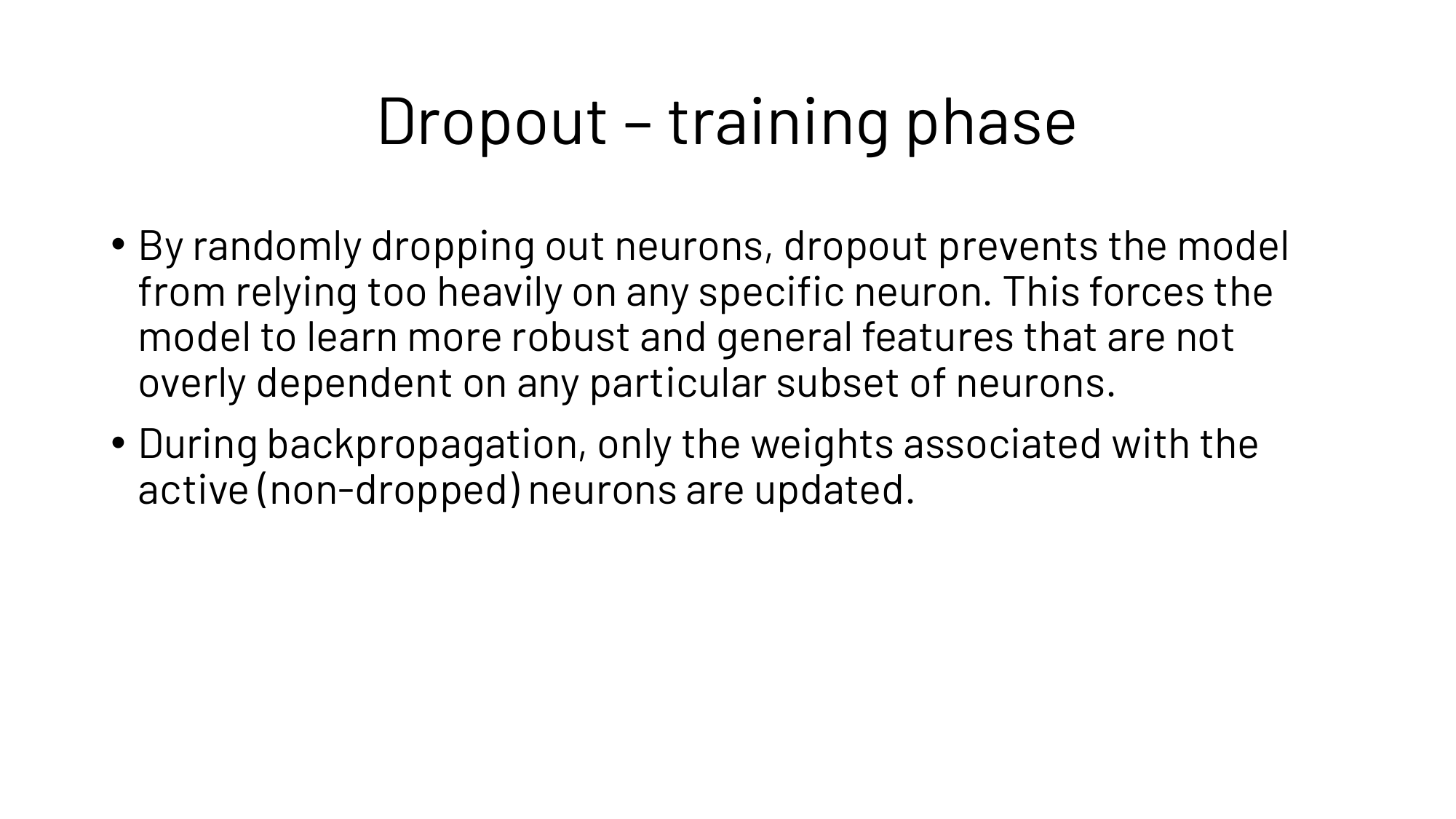

# Dropout – training phase
By randomly dropping out neurons, dropout prevents the model from relying too heavily on any specific neuron. This forces the model to learn more robust and general features that are not overly dependent on any particular subset of neurons.
During backpropagation, only the weights associated with the active (non-dropped) neurons are updated.